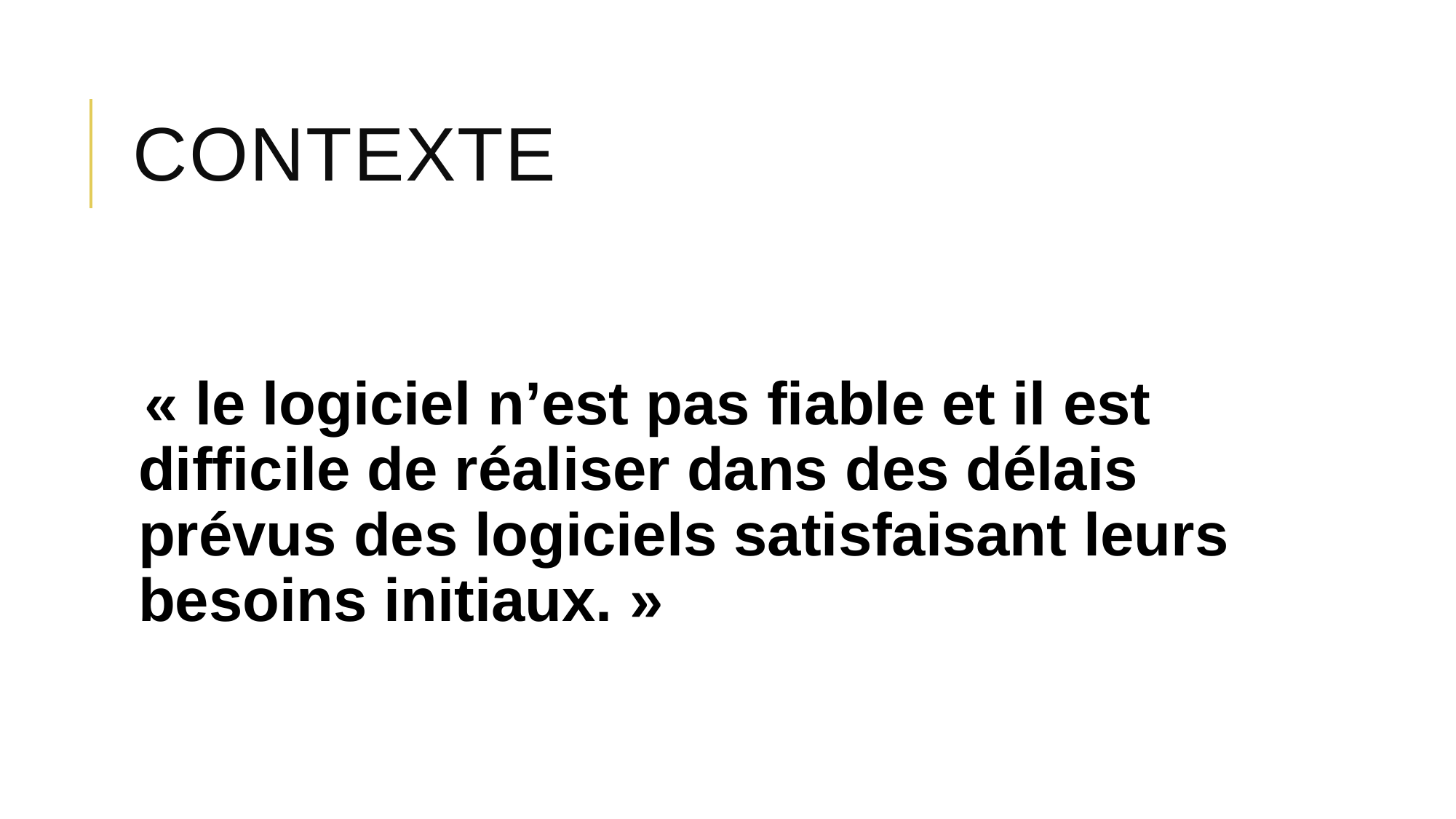

# contexte

« le logiciel n’est pas fiable et il est difficile de réaliser dans des délais prévus des logiciels satisfaisant leurs besoins initiaux. »